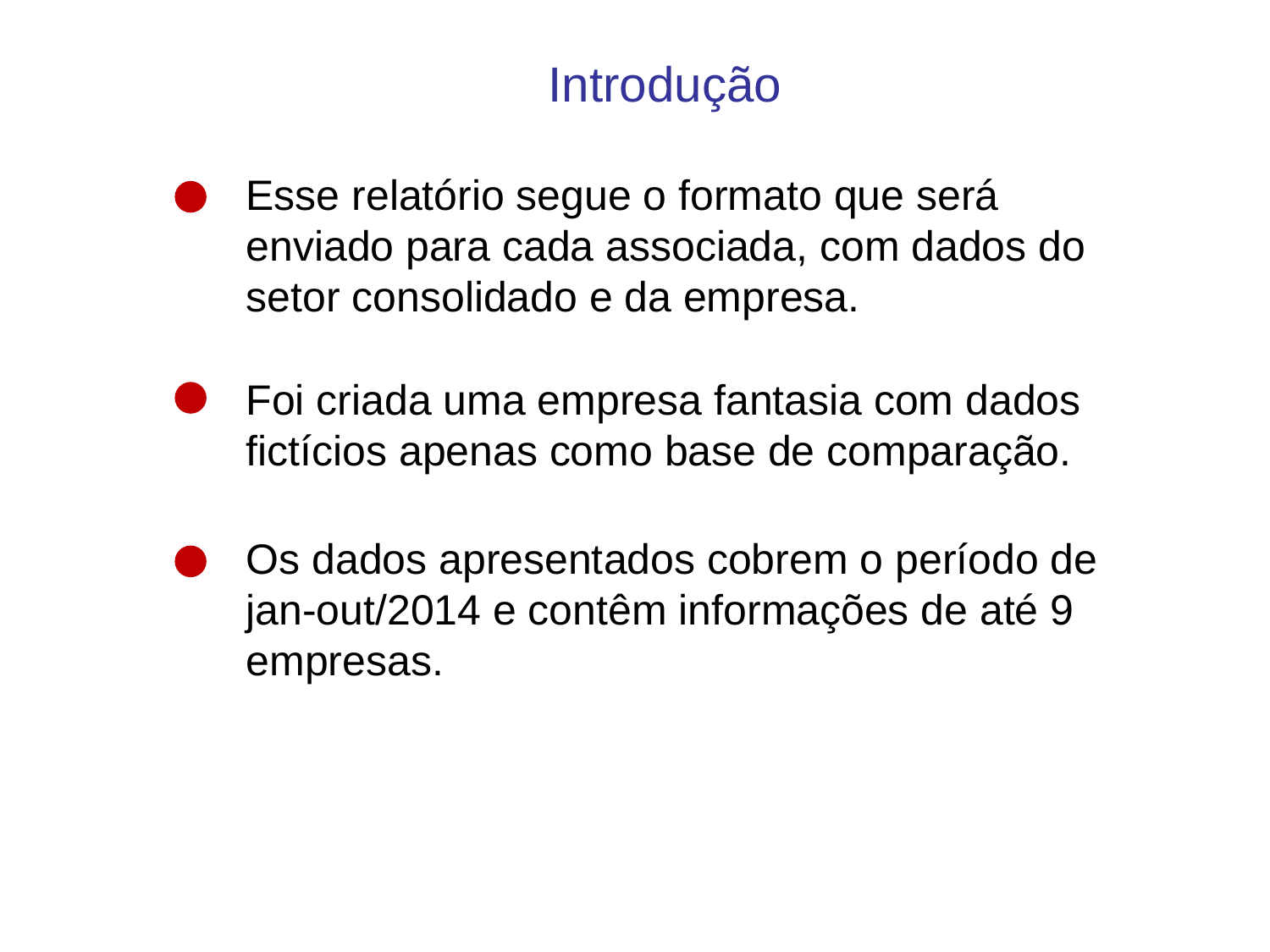

# Introdução
Esse relatório segue o formato que será enviado para cada associada, com dados do setor consolidado e da empresa.

Foi criada uma empresa fantasia com dados fictícios apenas como base de comparação.

Os dados apresentados cobrem o período de jan-out/2014 e contêm informações de até 9 empresas.

38